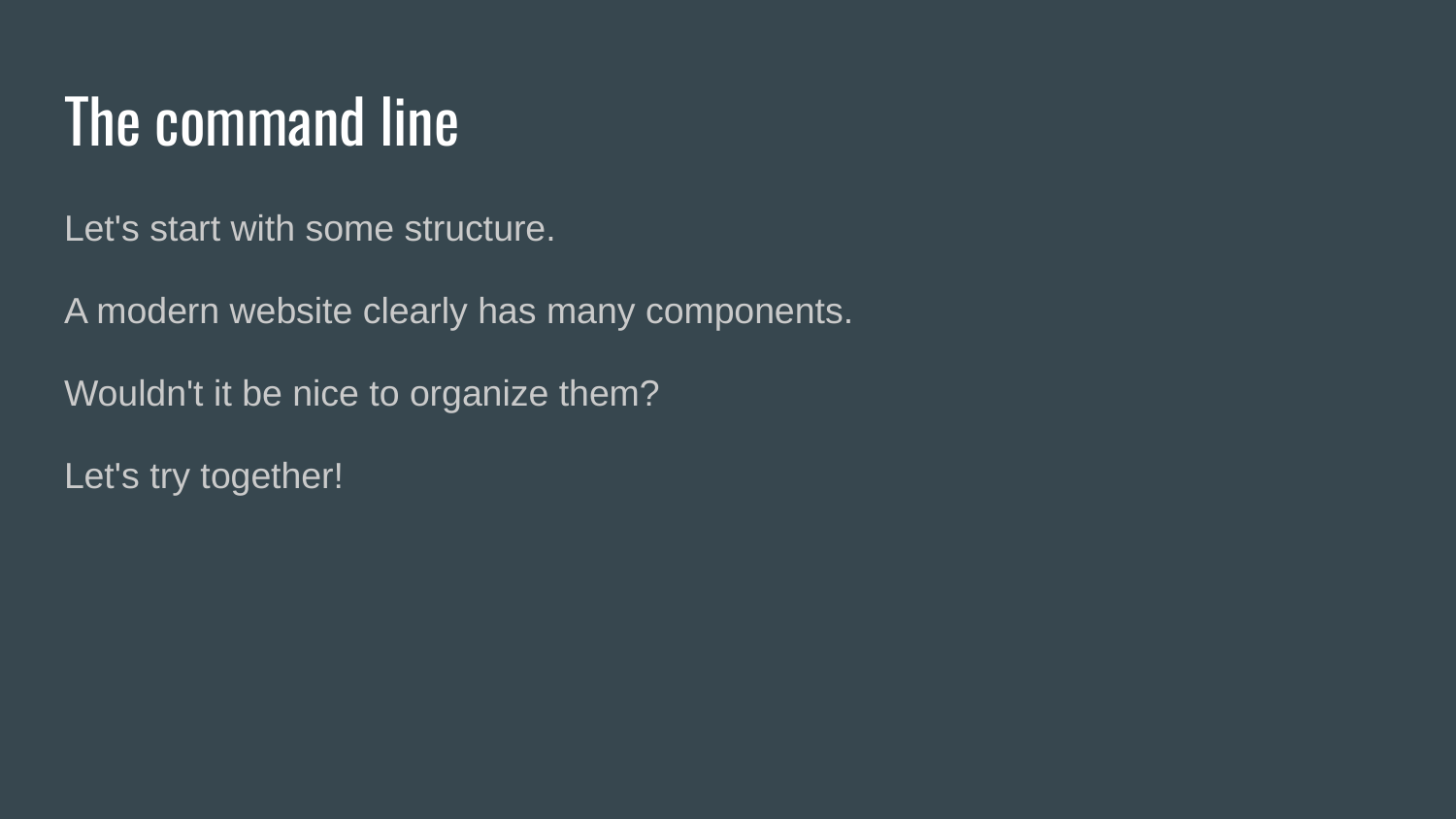

# The command line
Let's start with some structure.
A modern website clearly has many components.
Wouldn't it be nice to organize them?
Let's try together!